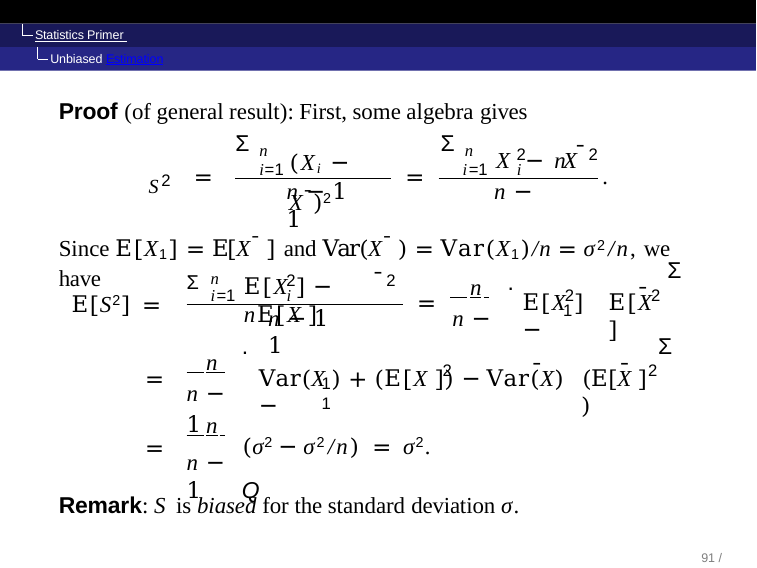

Statistics Primer  Unbiased Estimation
Proof (of general result): First, some algebra gives
Σ	Σ
¯
n	n
i=1
2
2
(Xi − X¯ )2
X − nX
S2
i=1	i
=
=	.
n − 1	n − 1

Since E[X1] = E[X¯ ] and Var(X¯ ) = Var(X1)/n = σ2/n, we have
Σ	.
Σ
¯
n
2
2
E[X ] − nE[X ]
   n
¯
2
2
i=1	i
E[S2] =
=
E[X ] −
E[X ]
1
n − 1	n − 1

.
Σ
   n  n − 1
¯
¯
2
2
=
Var(X ) + (E[X ]) − Var(X) −
(E[X])
1	1
   n
(σ2 − σ2/n) = σ2.	Q
=
n − 1
Remark: S is biased for the standard deviation σ.
91 / 104